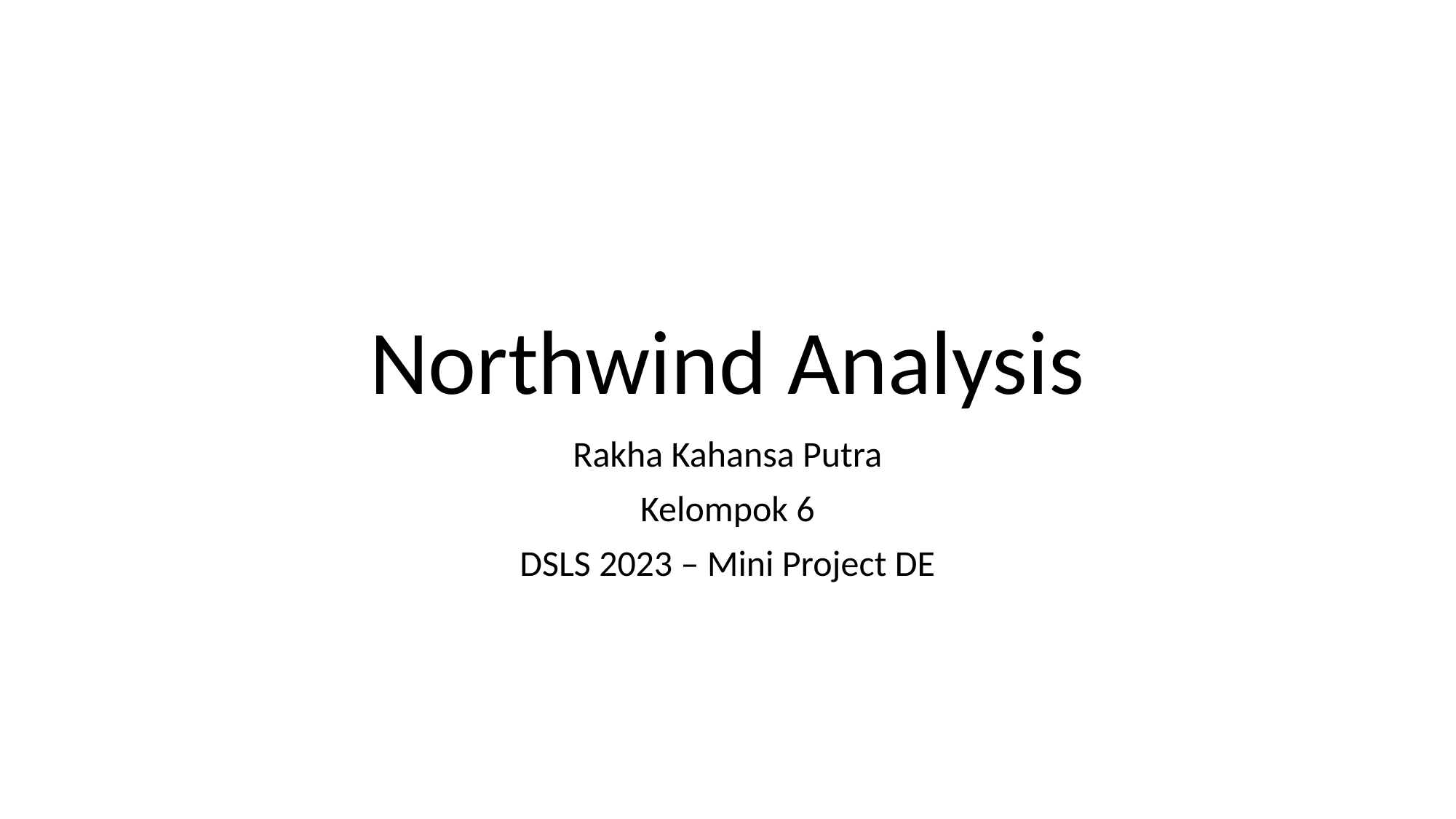

# Northwind Analysis
Rakha Kahansa Putra
Kelompok 6
DSLS 2023 – Mini Project DE